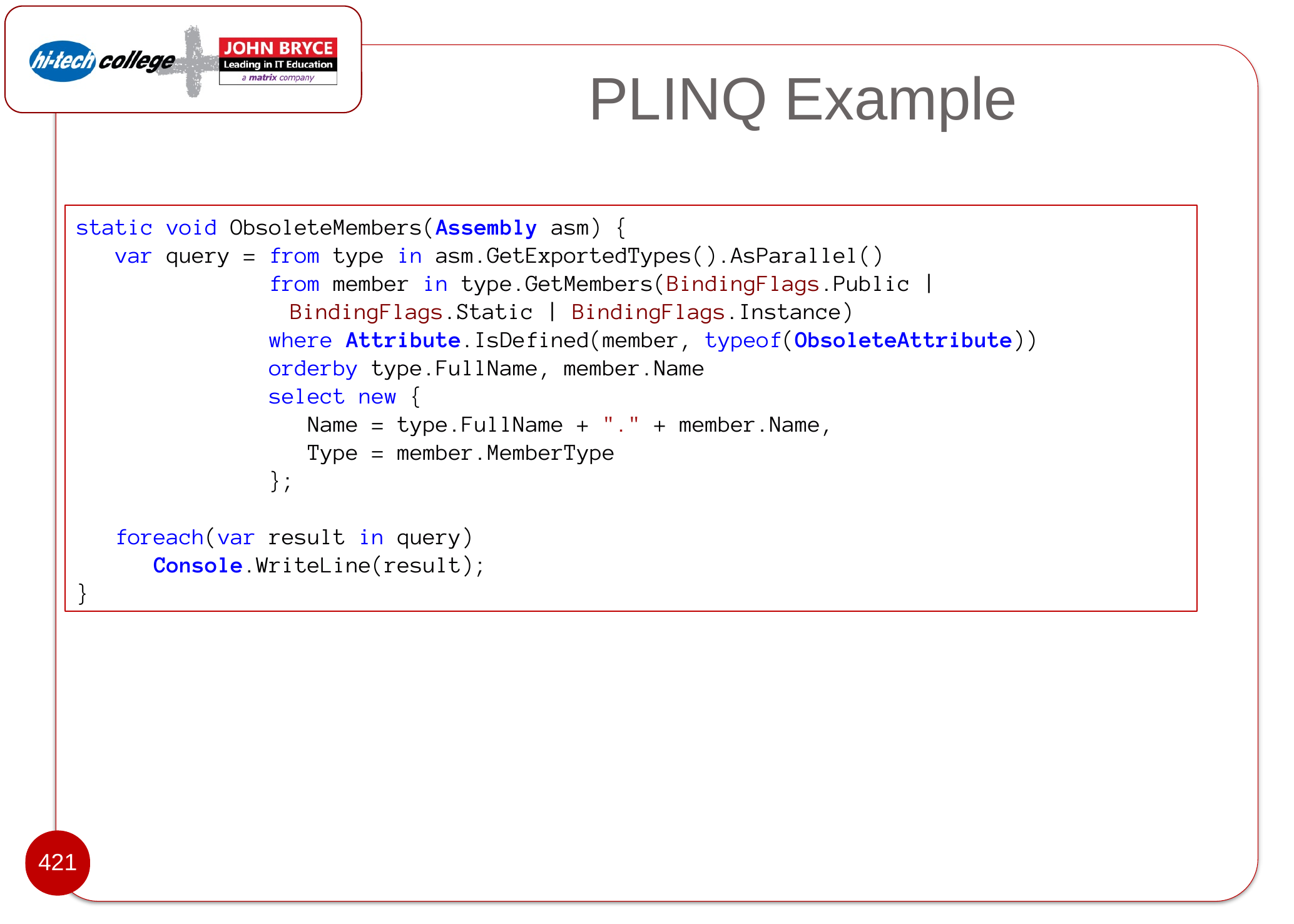

# PLINQ Example
static void ObsoleteMembers(Assembly asm) {
   var query = from type in asm.GetExportedTypes().AsParallel()
               from member in type.GetMembers(BindingFlags.Public |
		  BindingFlags.Static | BindingFlags.Instance)
               where Attribute.IsDefined(member, typeof(ObsoleteAttribute))
               orderby type.FullName, member.Name
               select new {
                  Name = type.FullName + "." + member.Name,
                  Type = member.MemberType
               };

   foreach(var result in query)
      Console.WriteLine(result);
}

421